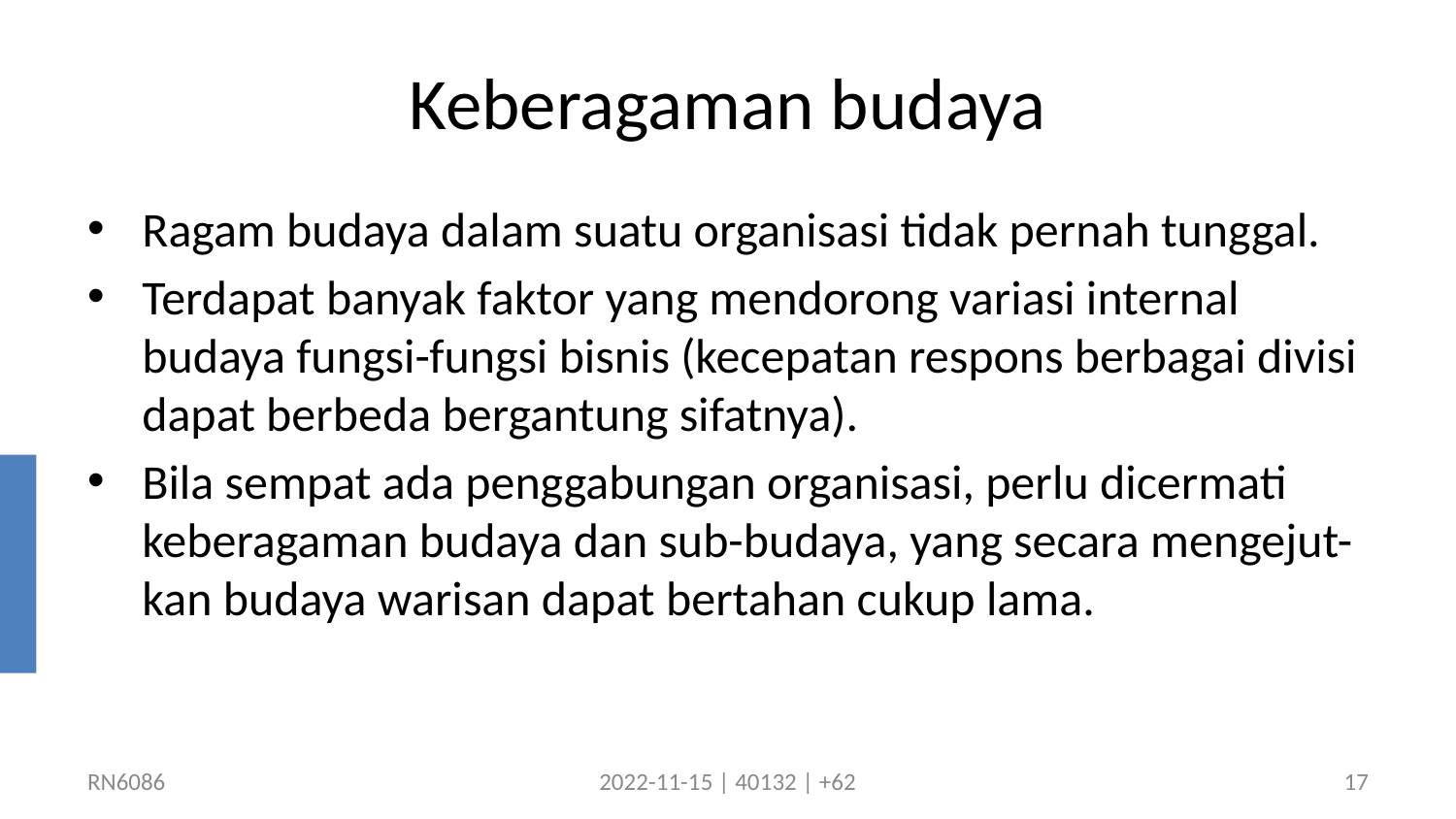

# Keberagaman budaya
Ragam budaya dalam suatu organisasi tidak pernah tunggal.
Terdapat banyak faktor yang mendorong variasi internal budaya fungsi-fungsi bisnis (kecepatan respons berbagai divisi dapat berbeda bergantung sifatnya).
Bila sempat ada penggabungan organisasi, perlu dicermati keberagaman budaya dan sub-budaya, yang secara mengejut-kan budaya warisan dapat bertahan cukup lama.

RN6086
2022-11-15 | 40132 | +62
17